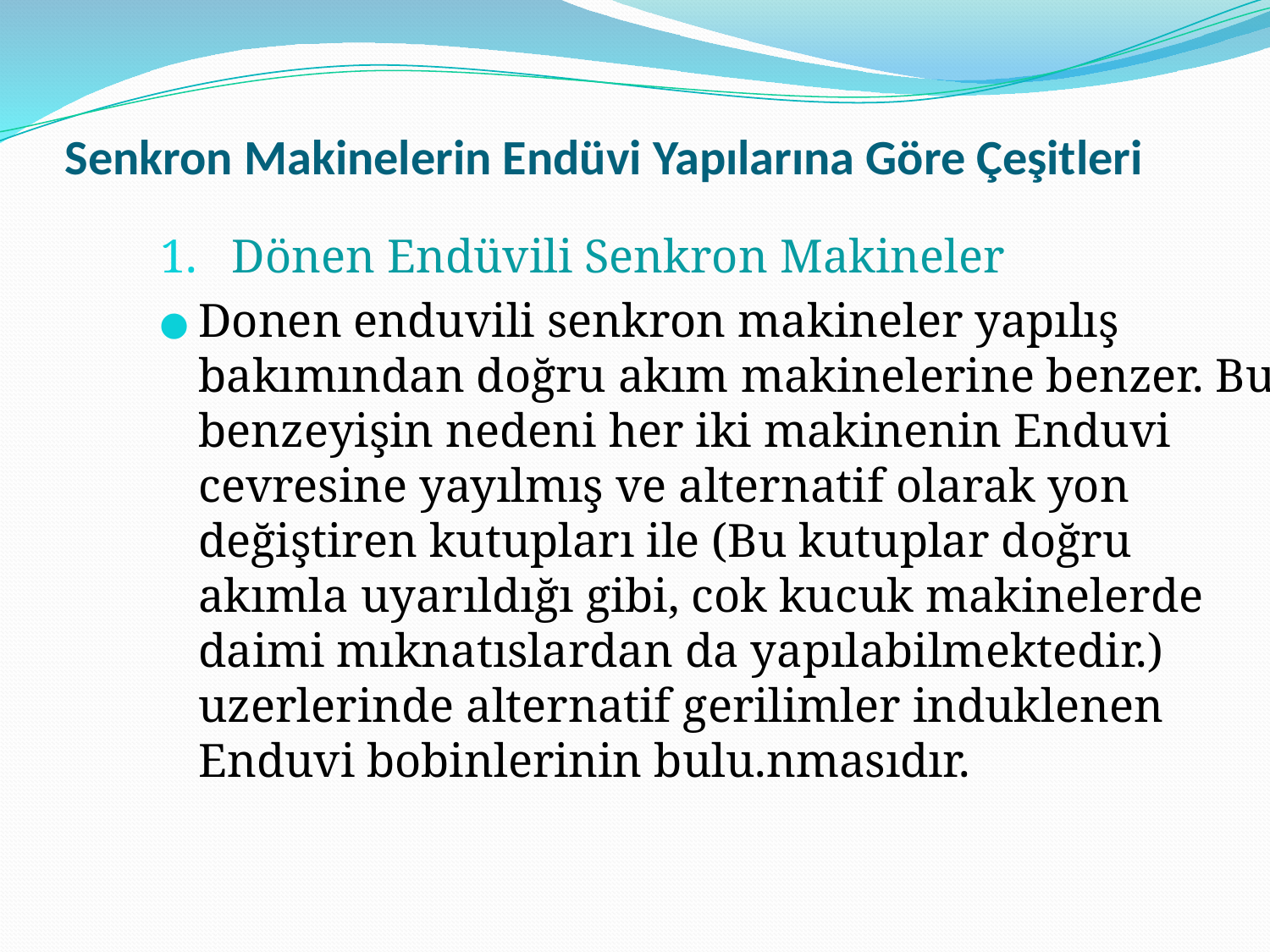

# Senkron Makinelerin Endüvi Yapılarına Göre Çeşitleri
Dönen Endüvili Senkron Makineler
Donen enduvili senkron makineler yapılış bakımından doğru akım makinelerine benzer. Bu benzeyişin nedeni her iki makinenin Enduvi cevresine yayılmış ve alternatif olarak yon değiştiren kutupları ile (Bu kutuplar doğru akımla uyarıldığı gibi, cok kucuk makinelerde daimi mıknatıslardan da yapılabilmektedir.) uzerlerinde alternatif gerilimler induklenen Enduvi bobinlerinin bulu.nmasıdır.